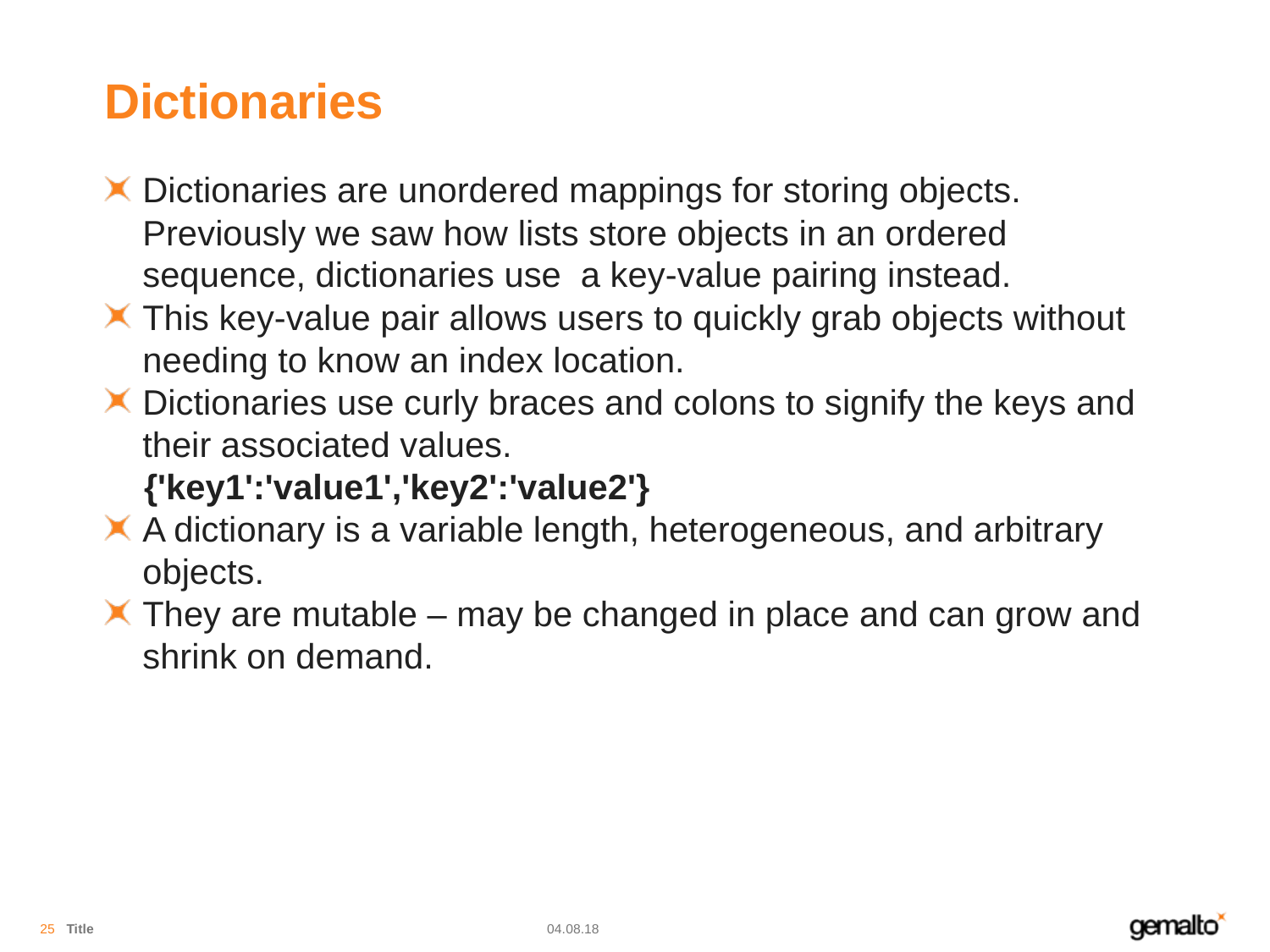

# Dictionaries
Dictionaries are unordered mappings for storing objects. Previously we saw how lists store objects in an ordered sequence, dictionaries use  a key-value pairing instead.
This key-value pair allows users to quickly grab objects without needing to know an index location.
Dictionaries use curly braces and colons to signify the keys and their associated values.
    {'key1':'value1','key2':'value2'}
A dictionary is a variable length, heterogeneous, and arbitrary objects.
They are mutable – may be changed in place and can grow and shrink on demand.
25
Title
04.08.18